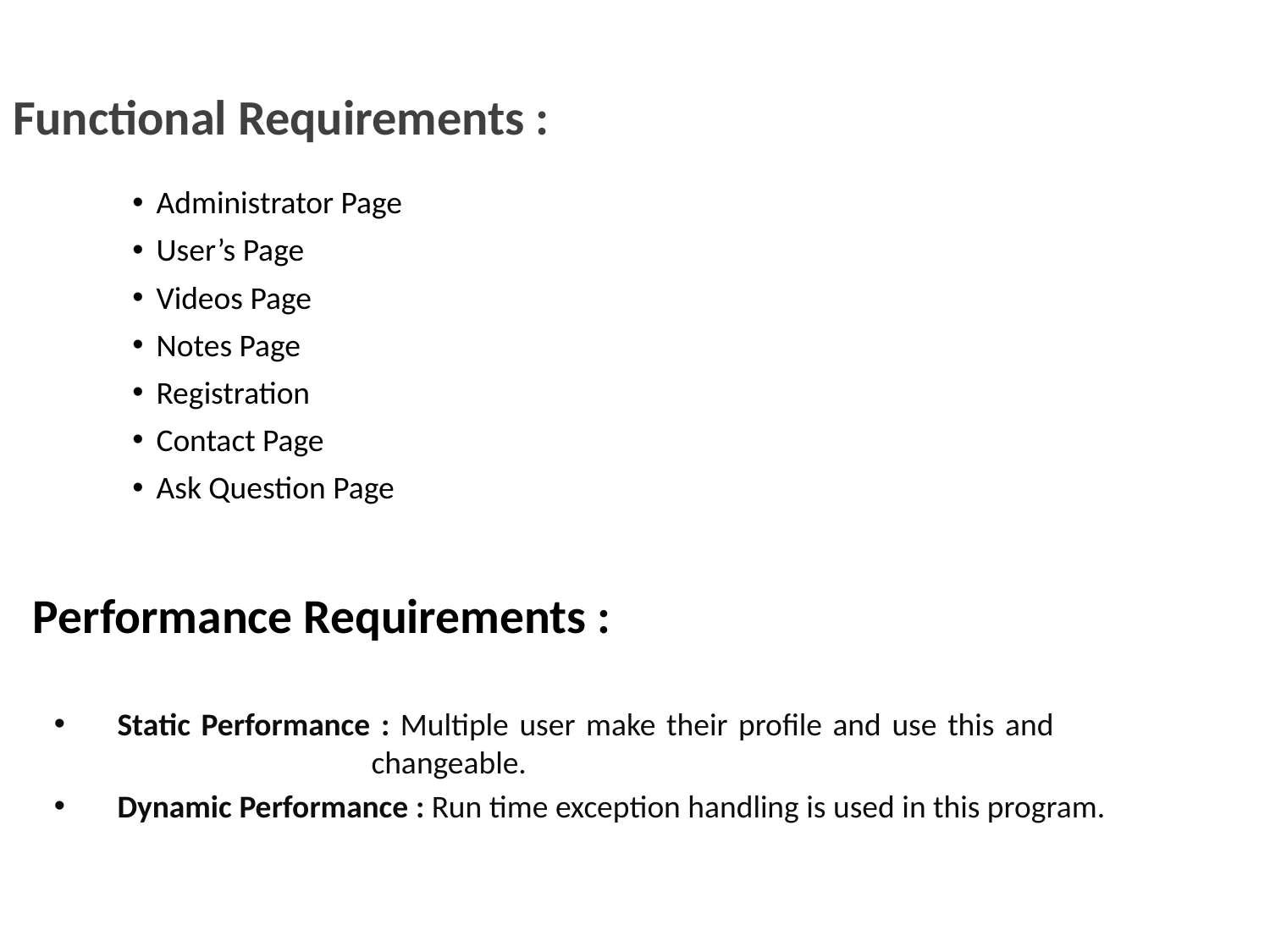

Functional Requirements :
Administrator Page
User’s Page
Videos Page
Notes Page
Registration
Contact Page
Ask Question Page
Performance Requirements :
Static Performance : Multiple user make their profile and use this and 			changeable.
Dynamic Performance : Run time exception handling is used in this program.